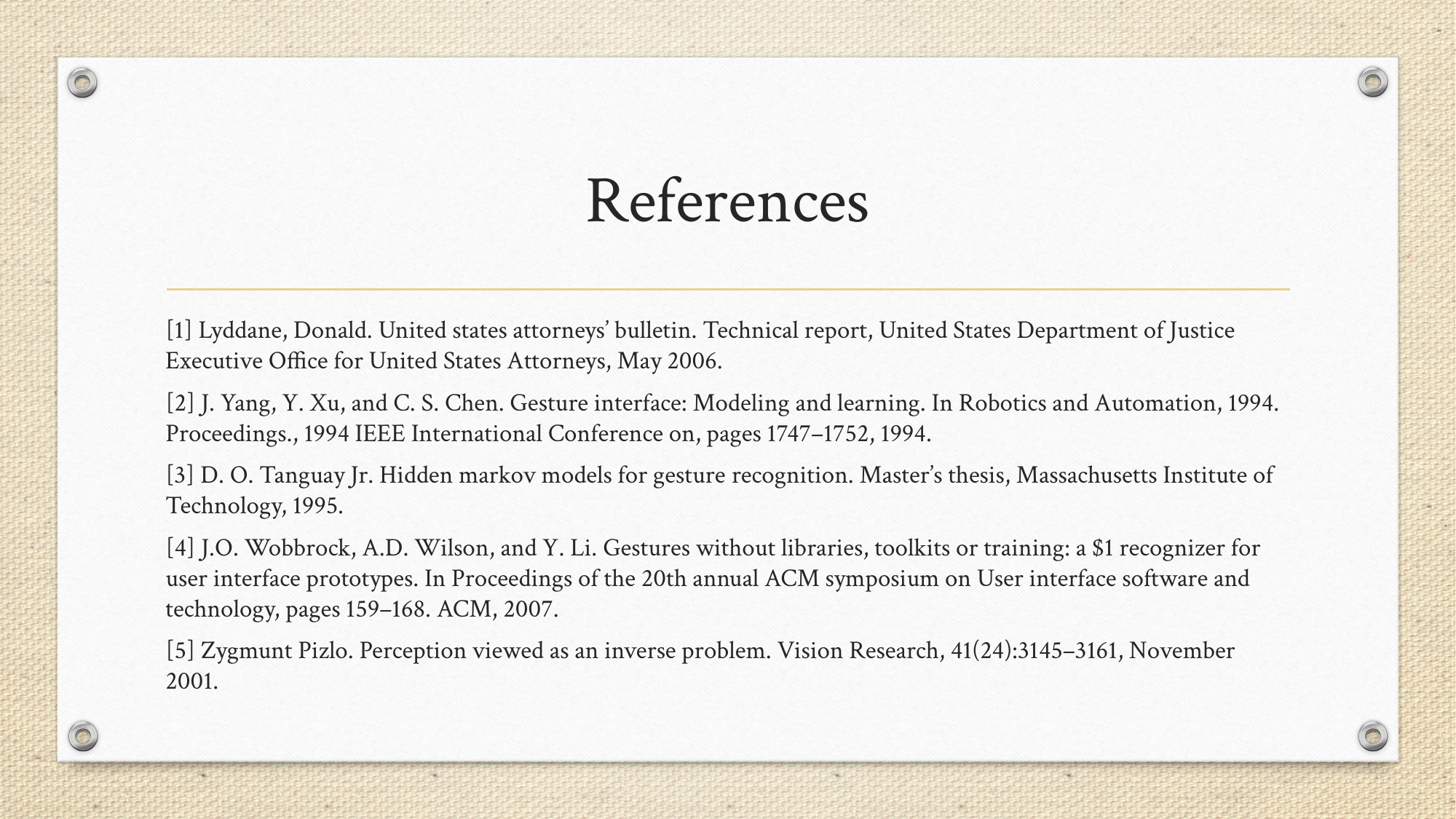

# References
[1] Lyddane, Donald. United states attorneys’ bulletin. Technical report, United States Department of Justice Executive Office for United States Attorneys, May 2006.
[2] J. Yang, Y. Xu, and C. S. Chen. Gesture interface: Modeling and learning. In Robotics and Automation, 1994. Proceedings., 1994 IEEE International Conference on, pages 1747–1752, 1994.
[3] D. O. Tanguay Jr. Hidden markov models for gesture recognition. Master’s thesis, Massachusetts Institute of Technology, 1995.
[4] J.O. Wobbrock, A.D. Wilson, and Y. Li. Gestures without libraries, toolkits or training: a $1 recognizer for user interface prototypes. In Proceedings of the 20th annual ACM symposium on User interface software and technology, pages 159–168. ACM, 2007.
[5] Zygmunt Pizlo. Perception viewed as an inverse problem. Vision Research, 41(24):3145–3161, November 2001.